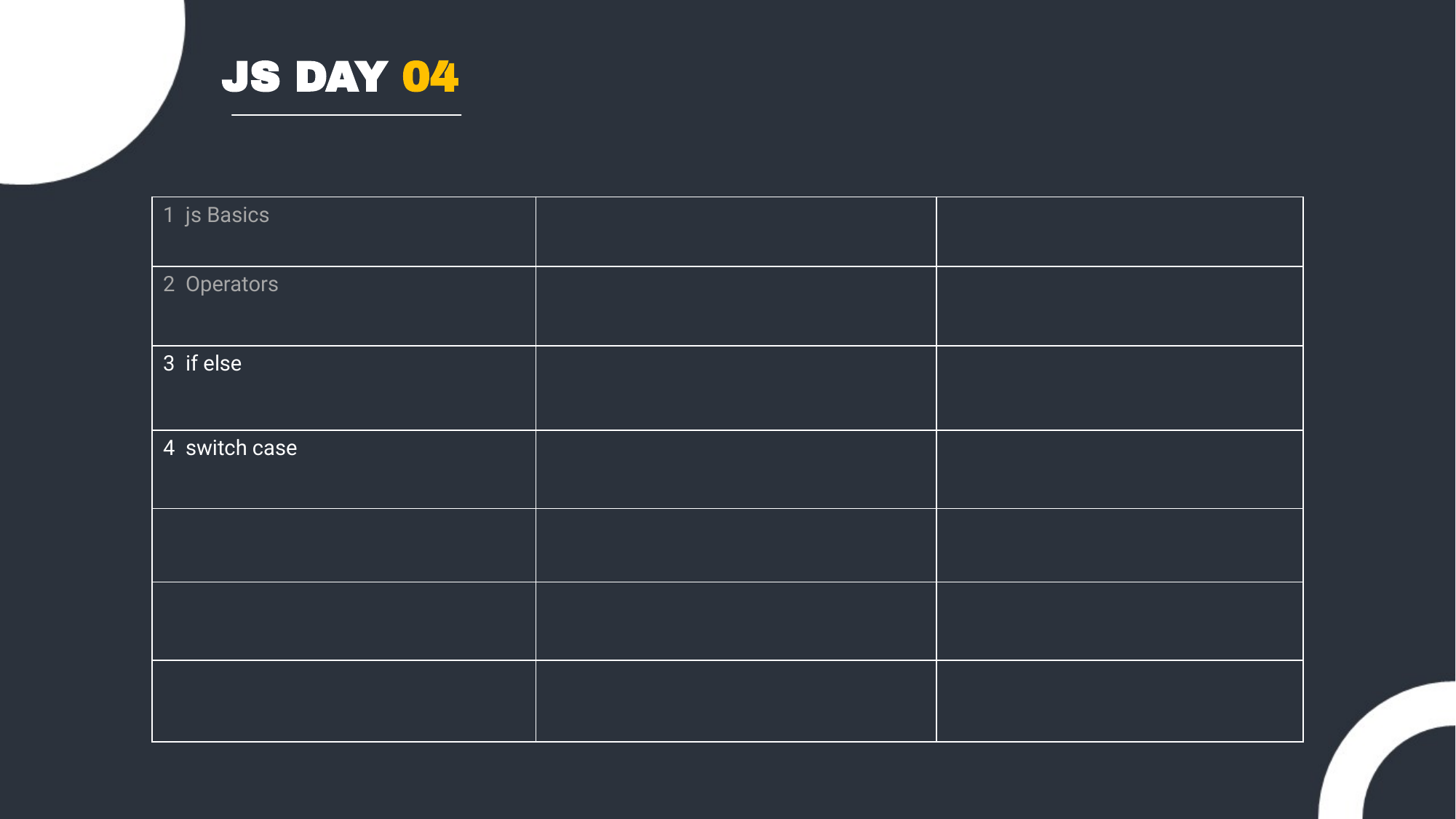

JS DAY 04
| 1 js Basics |  |  |
| --- | --- | --- |
| 2 Operators |  |  |
| 3 if else |  |  |
| 4 switch case |  |  |
|  |  |  |
|  |  |  |
|  |  |  |